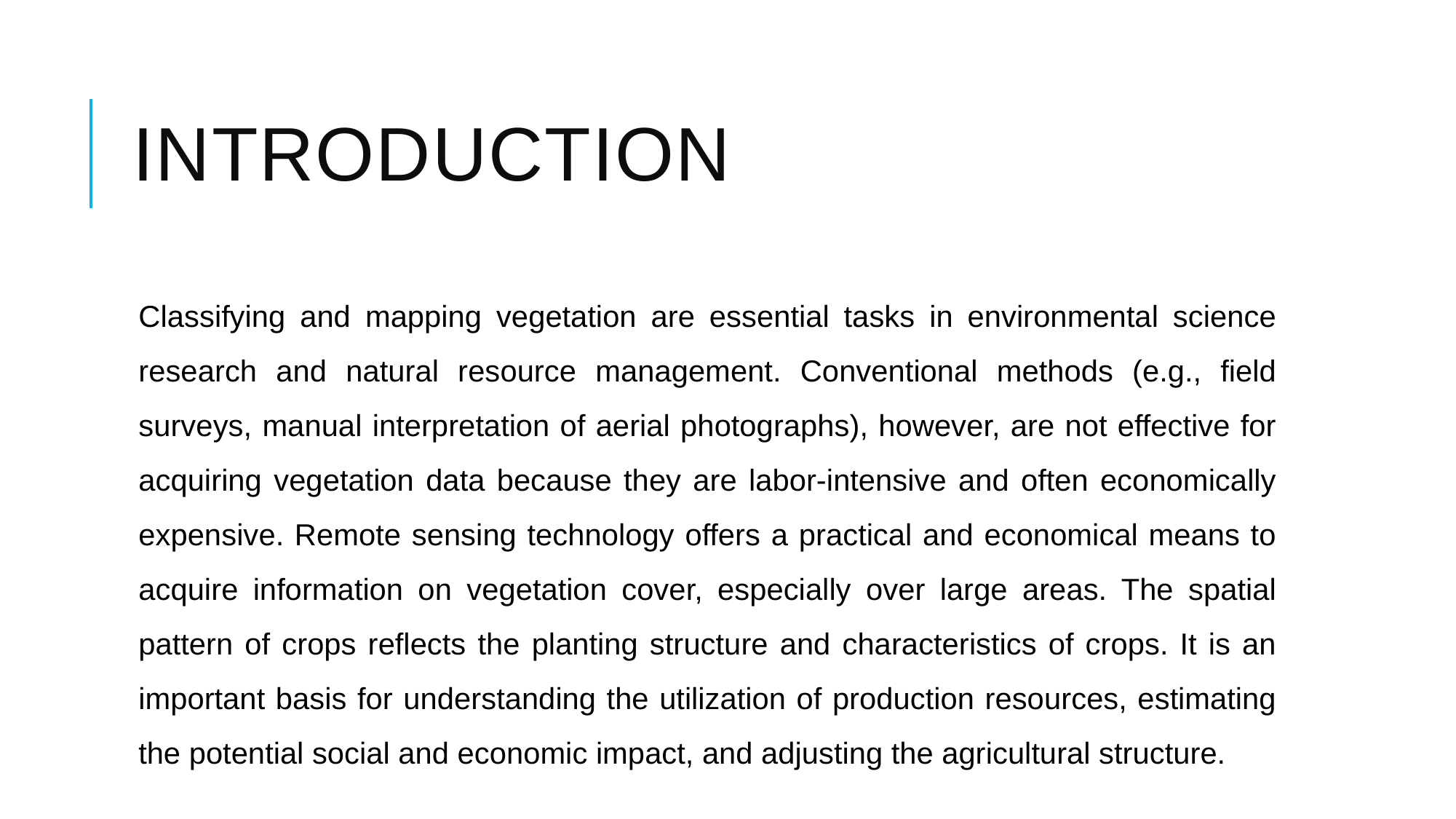

# INTRODUCTION
Classifying and mapping vegetation are essential tasks in environmental science research and natural resource management. Conventional methods (e.g., field surveys, manual interpretation of aerial photographs), however, are not effective for acquiring vegetation data because they are labor-intensive and often economically expensive. Remote sensing technology offers a practical and economical means to acquire information on vegetation cover, especially over large areas. The spatial pattern of crops reflects the planting structure and characteristics of crops. It is an important basis for understanding the utilization of production resources, estimating the potential social and economic impact, and adjusting the agricultural structure.